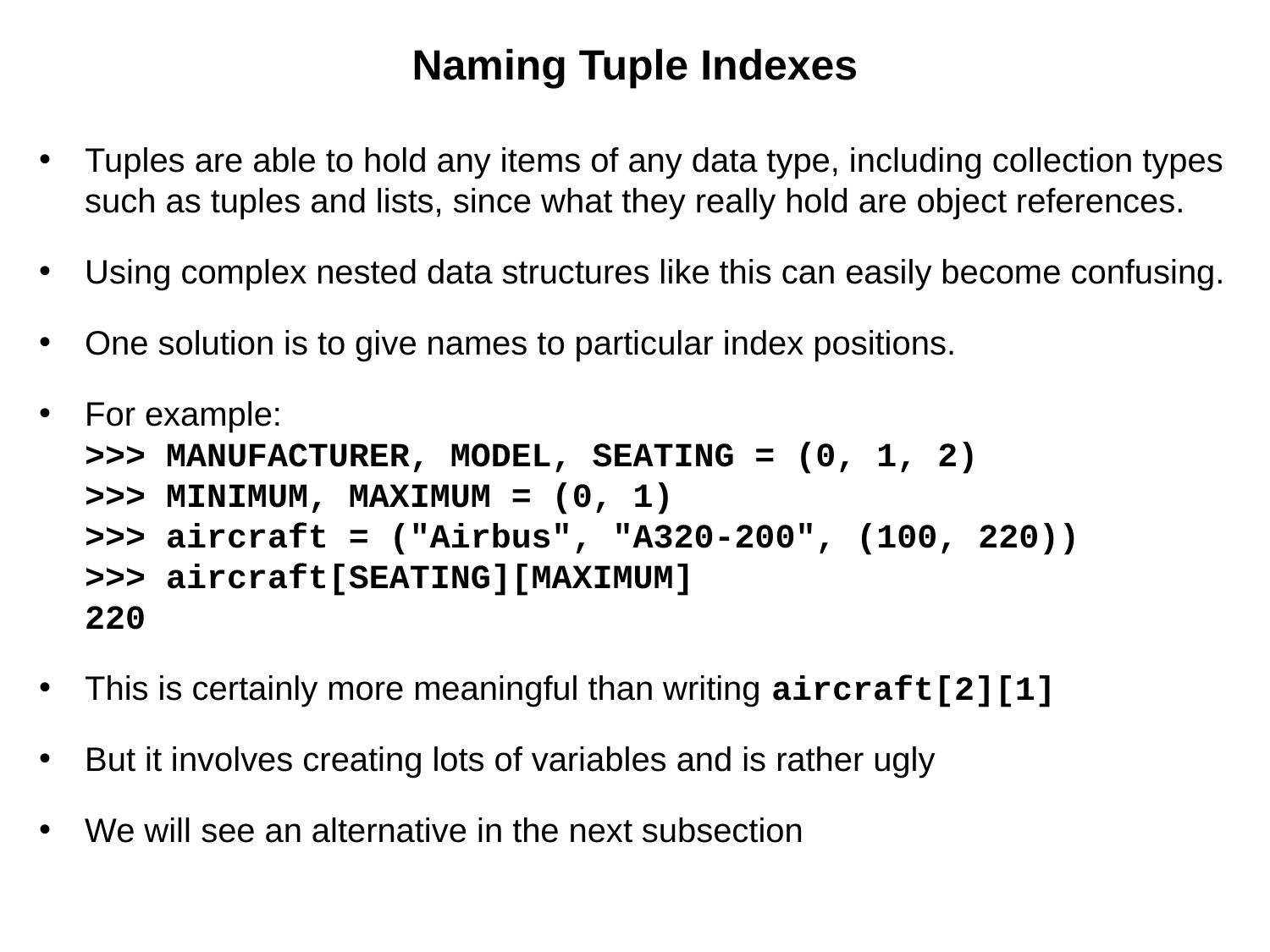

# Naming Tuple Indexes
Tuples are able to hold any items of any data type, including collection types such as tuples and lists, since what they really hold are object references.
Using complex nested data structures like this can easily become confusing.
One solution is to give names to particular index positions.
For example:
>>> MANUFACTURER, MODEL, SEATING = (0, 1, 2)
>>> MINIMUM, MAXIMUM = (0, 1)
>>> aircraft = ("Airbus", "A320-200", (100, 220))
>>> aircraft[SEATING][MAXIMUM]
220
This is certainly more meaningful than writing aircraft[2][1]
But it involves creating lots of variables and is rather ugly
We will see an alternative in the next subsection